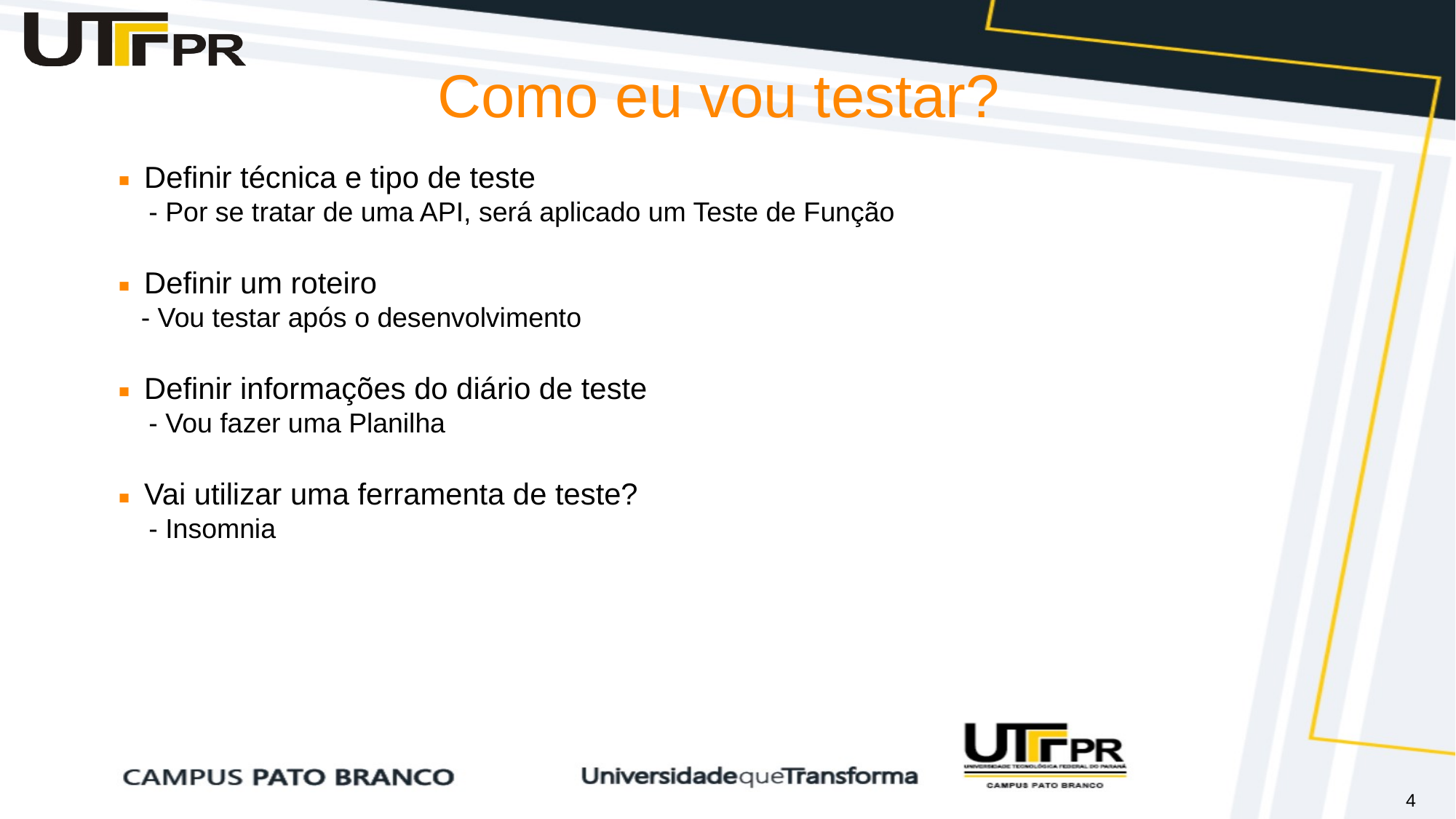

Como eu vou testar?
Definir técnica e tipo de teste
    - Por se tratar de uma API, será aplicado um Teste de Função

Definir um roteiro
   - Vou testar após o desenvolvimento

Definir informações do diário de teste
    - Vou fazer uma Planilha

Vai utilizar uma ferramenta de teste?
    - Insomnia